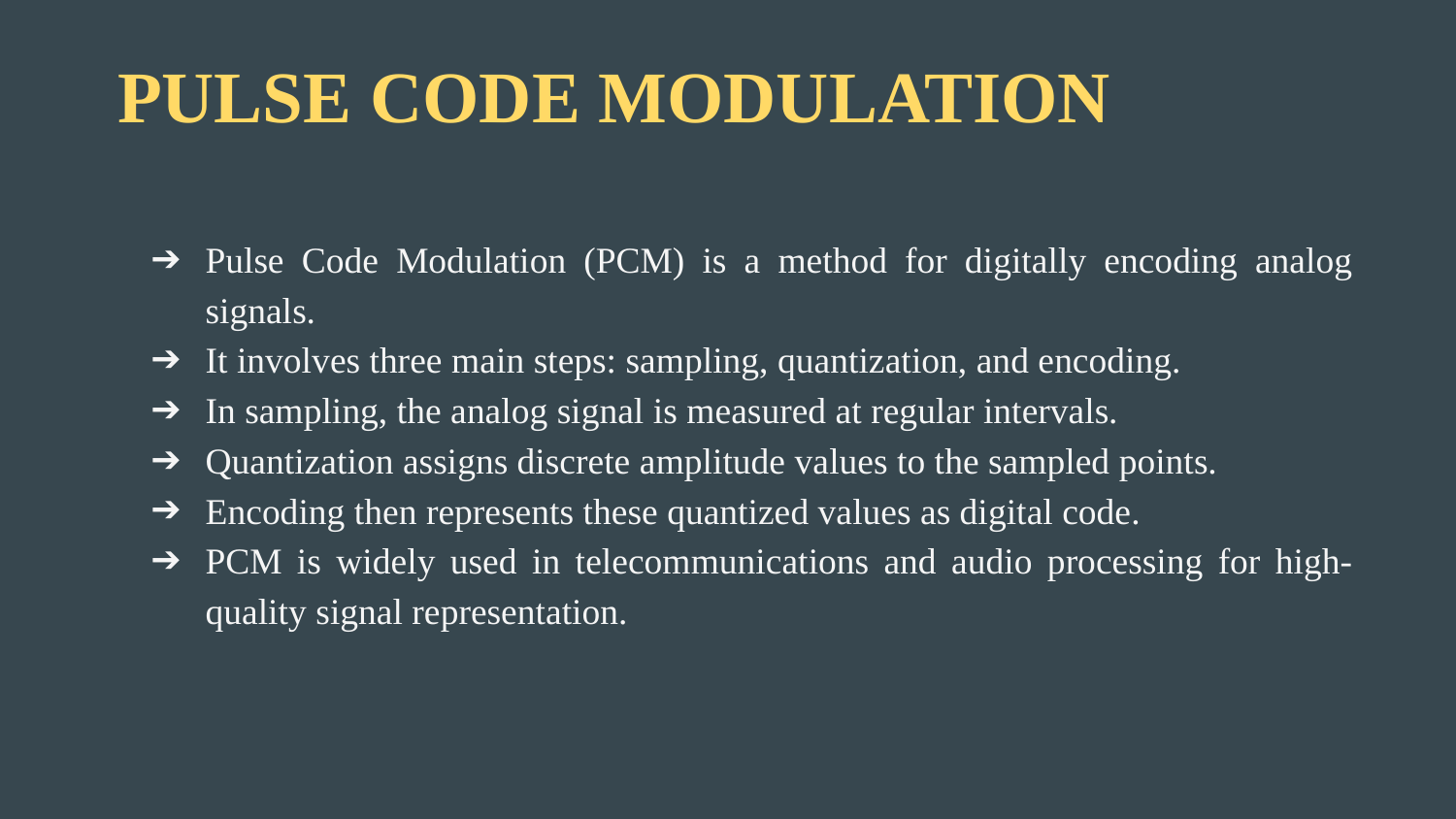

# PULSE CODE MODULATION
Pulse Code Modulation (PCM) is a method for digitally encoding analog signals.
It involves three main steps: sampling, quantization, and encoding.
In sampling, the analog signal is measured at regular intervals.
Quantization assigns discrete amplitude values to the sampled points.
Encoding then represents these quantized values as digital code.
PCM is widely used in telecommunications and audio processing for high-quality signal representation.